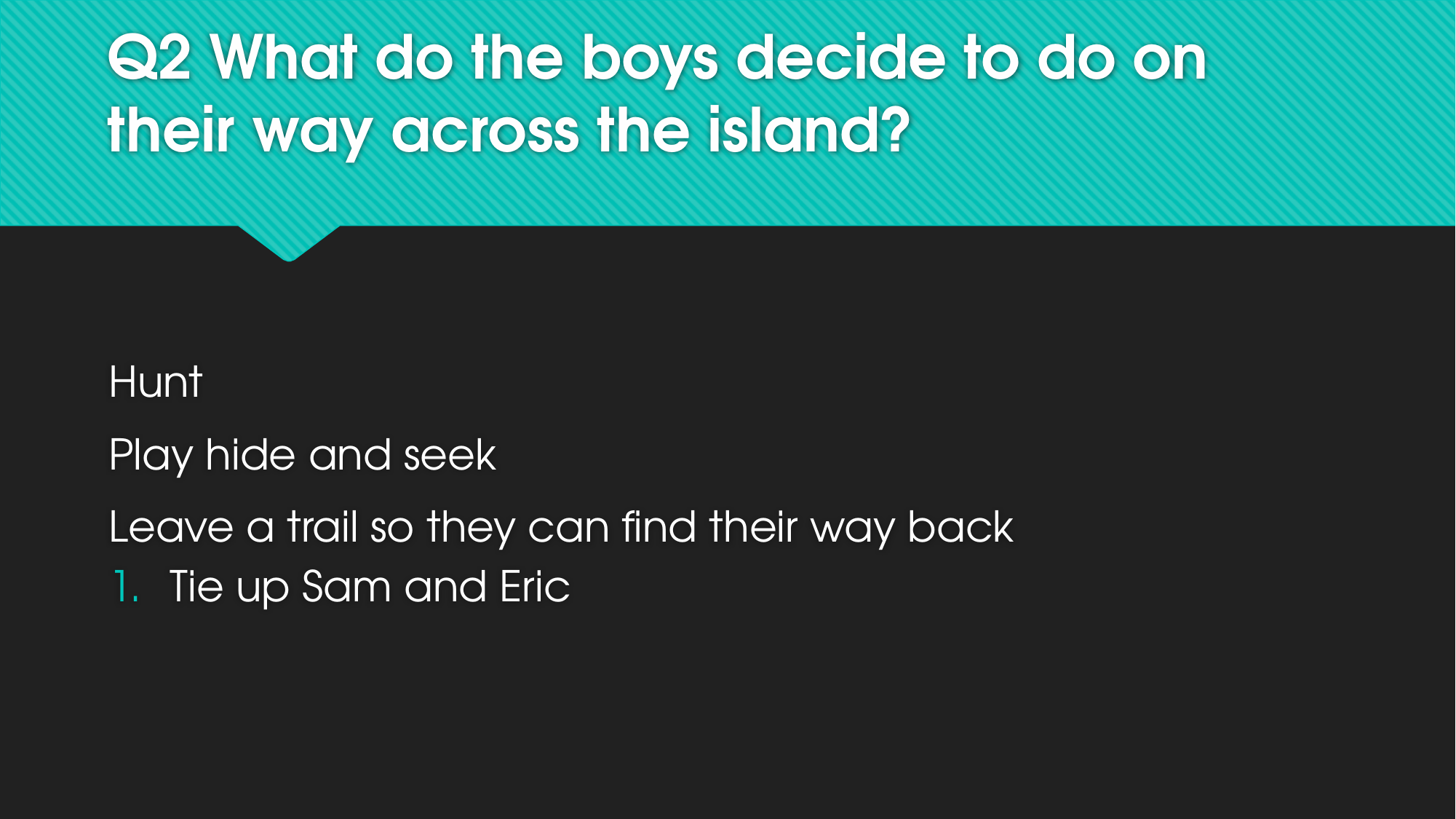

# Q2 What do the boys decide to do on their way across the island?
Hunt
Play hide and seek
Leave a trail so they can find their way back
Tie up Sam and Eric